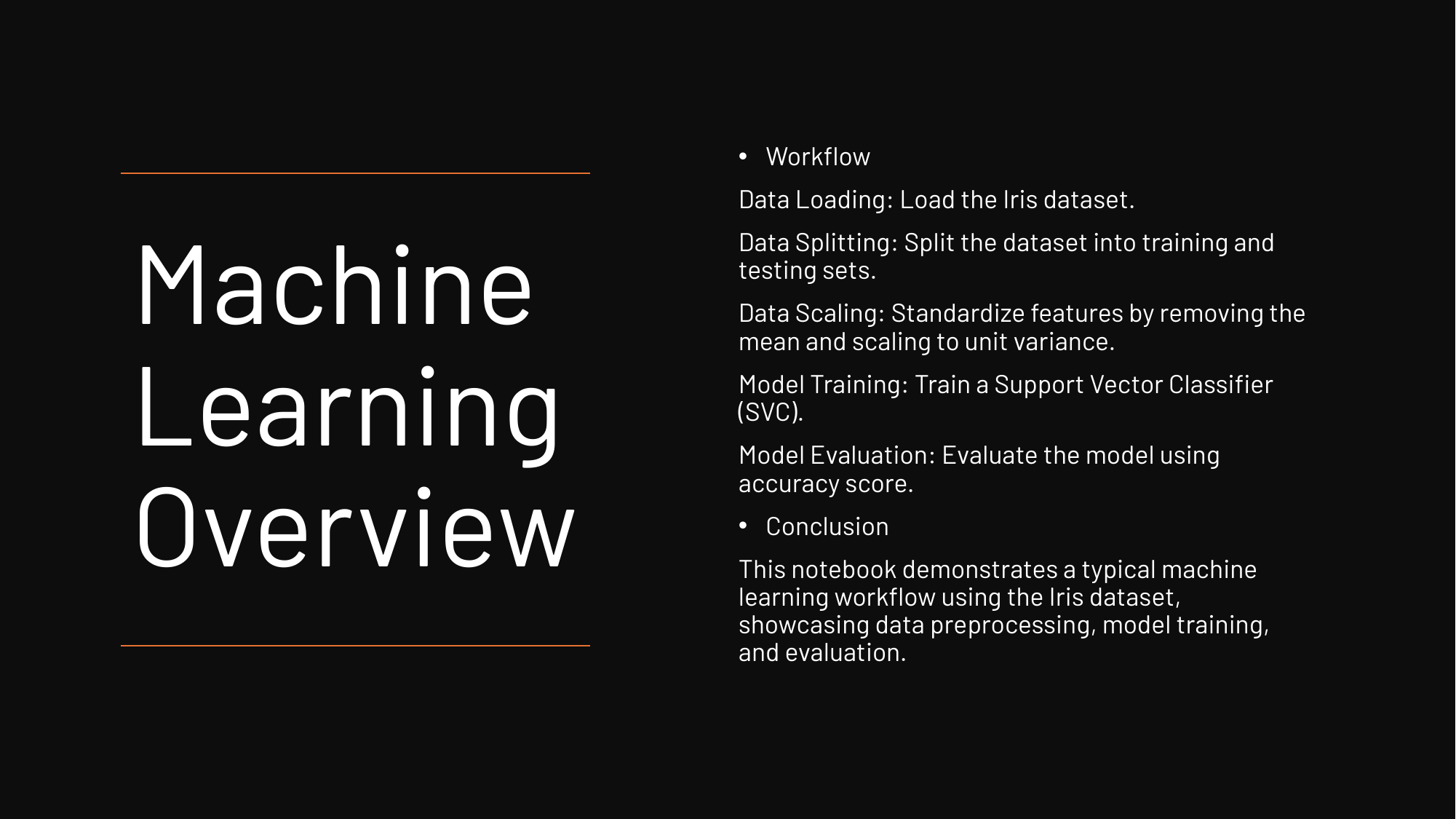

Workflow
Data Loading: Load the Iris dataset.
Data Splitting: Split the dataset into training and testing sets.
Data Scaling: Standardize features by removing the mean and scaling to unit variance.
Model Training: Train a Support Vector Classifier (SVC).
Model Evaluation: Evaluate the model using accuracy score.
Conclusion
This notebook demonstrates a typical machine learning workflow using the Iris dataset, showcasing data preprocessing, model training, and evaluation.
# Machine Learning Overview